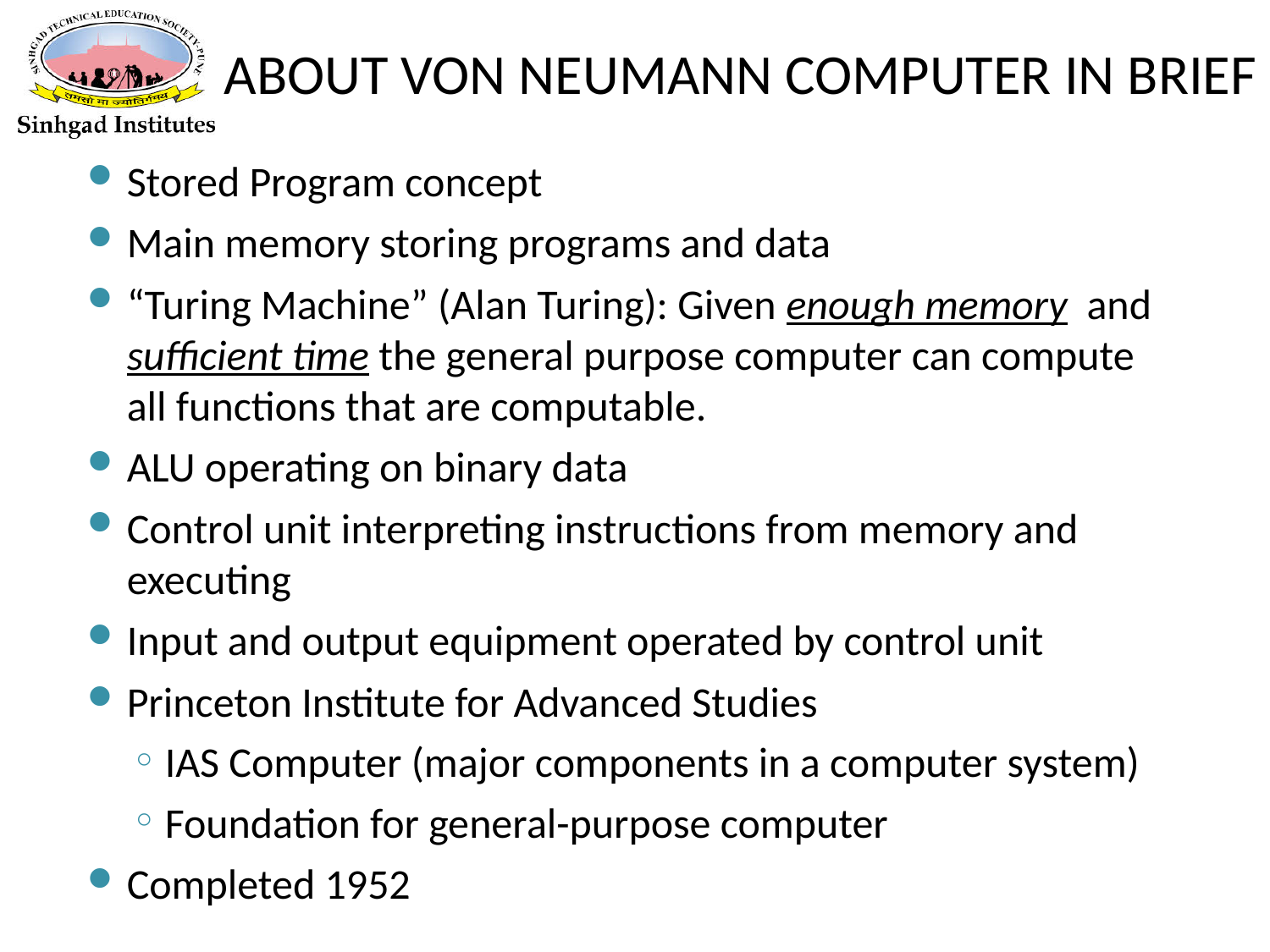

ABOUT VON NEUMANN COMPUTER IN BRIEF
Stored Program concept
Main memory storing programs and data
“Turing Machine” (Alan Turing): Given enough memory  and sufficient time the general purpose computer can compute all functions that are computable.
ALU operating on binary data
Control unit interpreting instructions from memory and executing
Input and output equipment operated by control unit
Princeton Institute for Advanced Studies
IAS Computer (major components in a computer system)
Foundation for general-purpose computer
Completed 1952